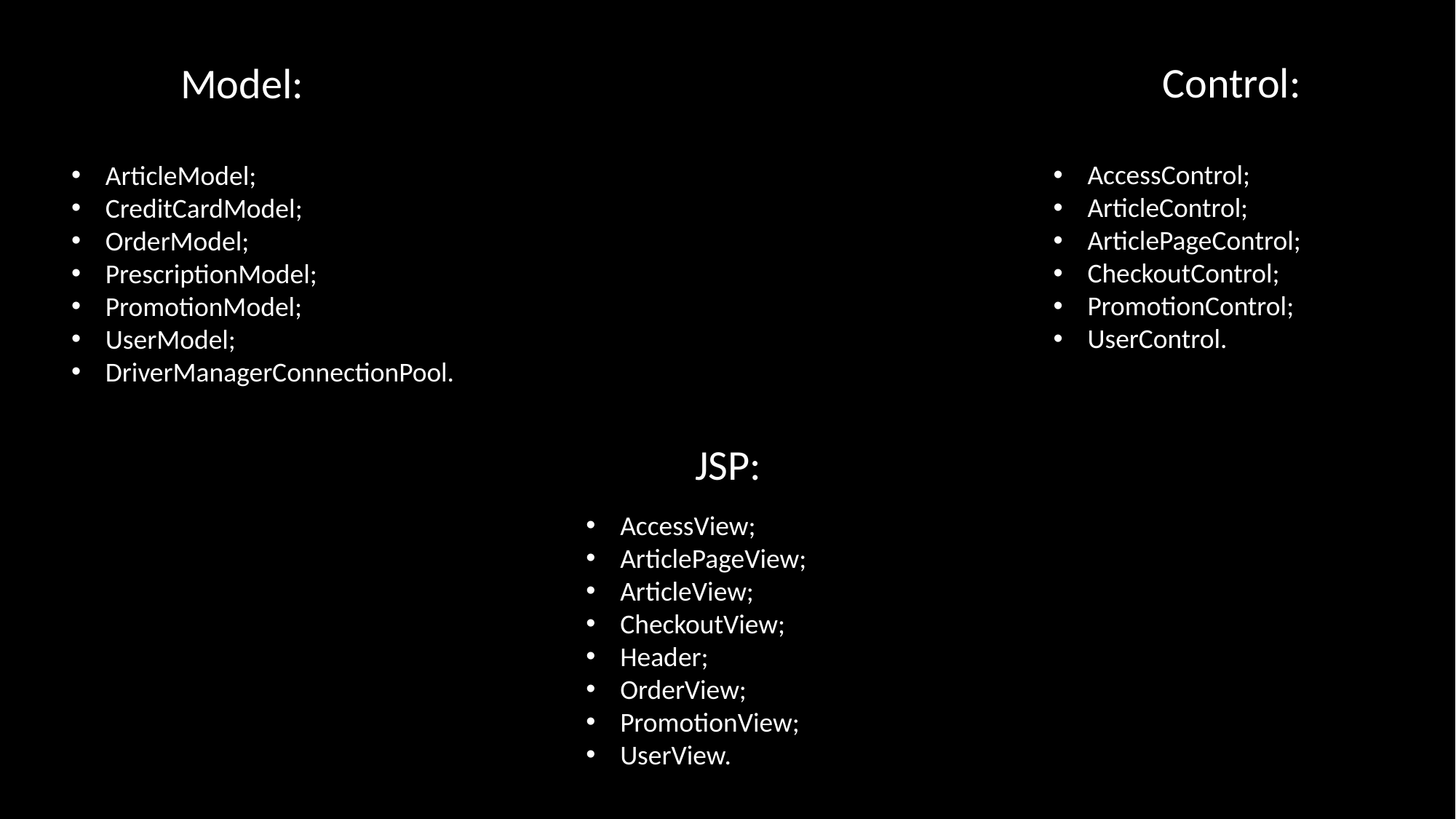

Control:

AccessControl;
ArticleControl;
ArticlePageControl;
CheckoutControl;
PromotionControl;
UserControl.
	Model:

ArticleModel;
CreditCardModel;
OrderModel;
PrescriptionModel;
PromotionModel;
UserModel;
DriverManagerConnectionPool.
	JSP:

AccessView;
ArticlePageView;
ArticleView;
CheckoutView;
Header;
OrderView;
PromotionView;
UserView.